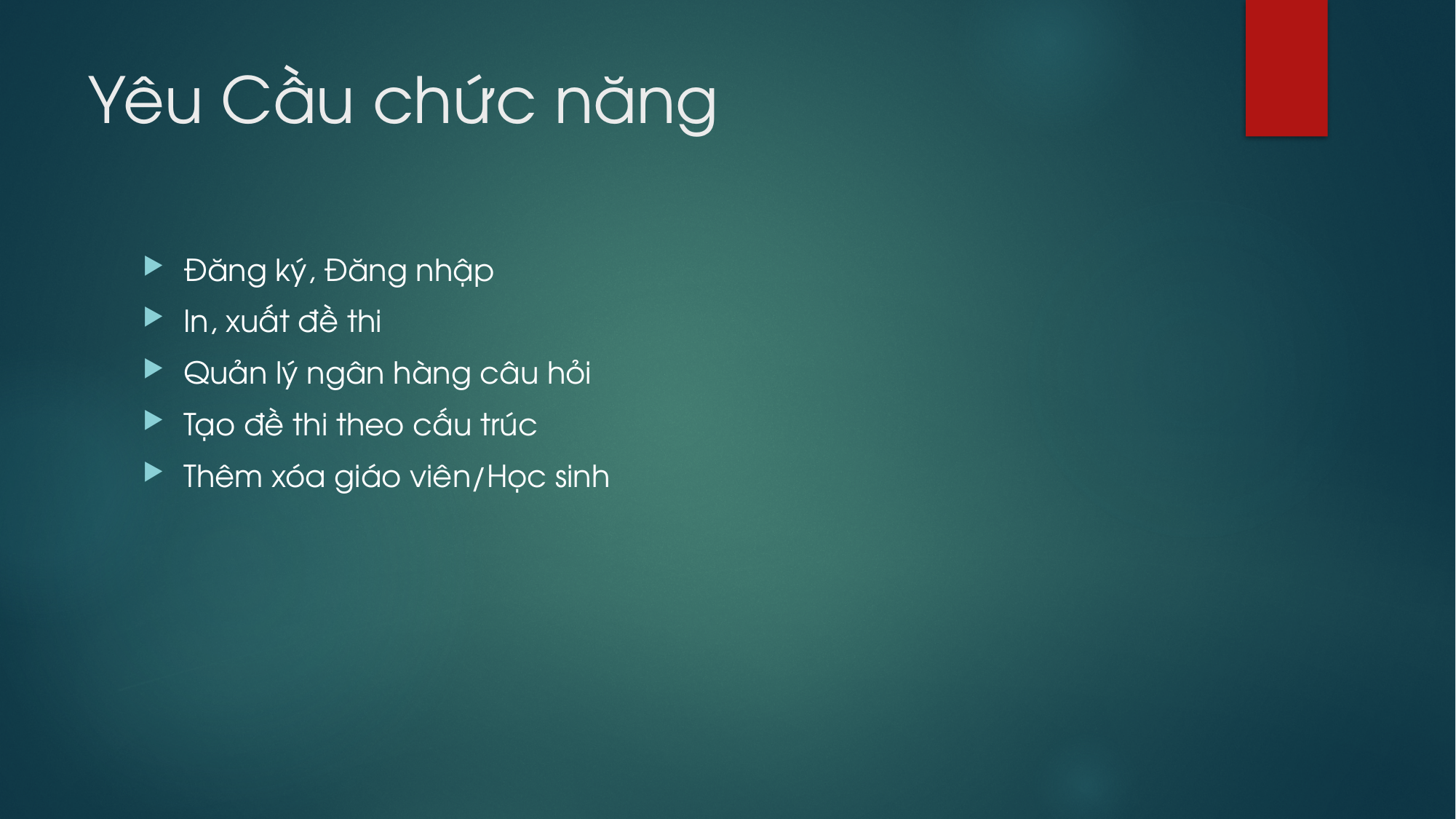

# Yêu Cầu chức năng
Đăng ký, Đăng nhập
In, xuất đề thi
Quản lý ngân hàng câu hỏi
Tạo đề thi theo cấu trúc
Thêm xóa giáo viên/Học sinh